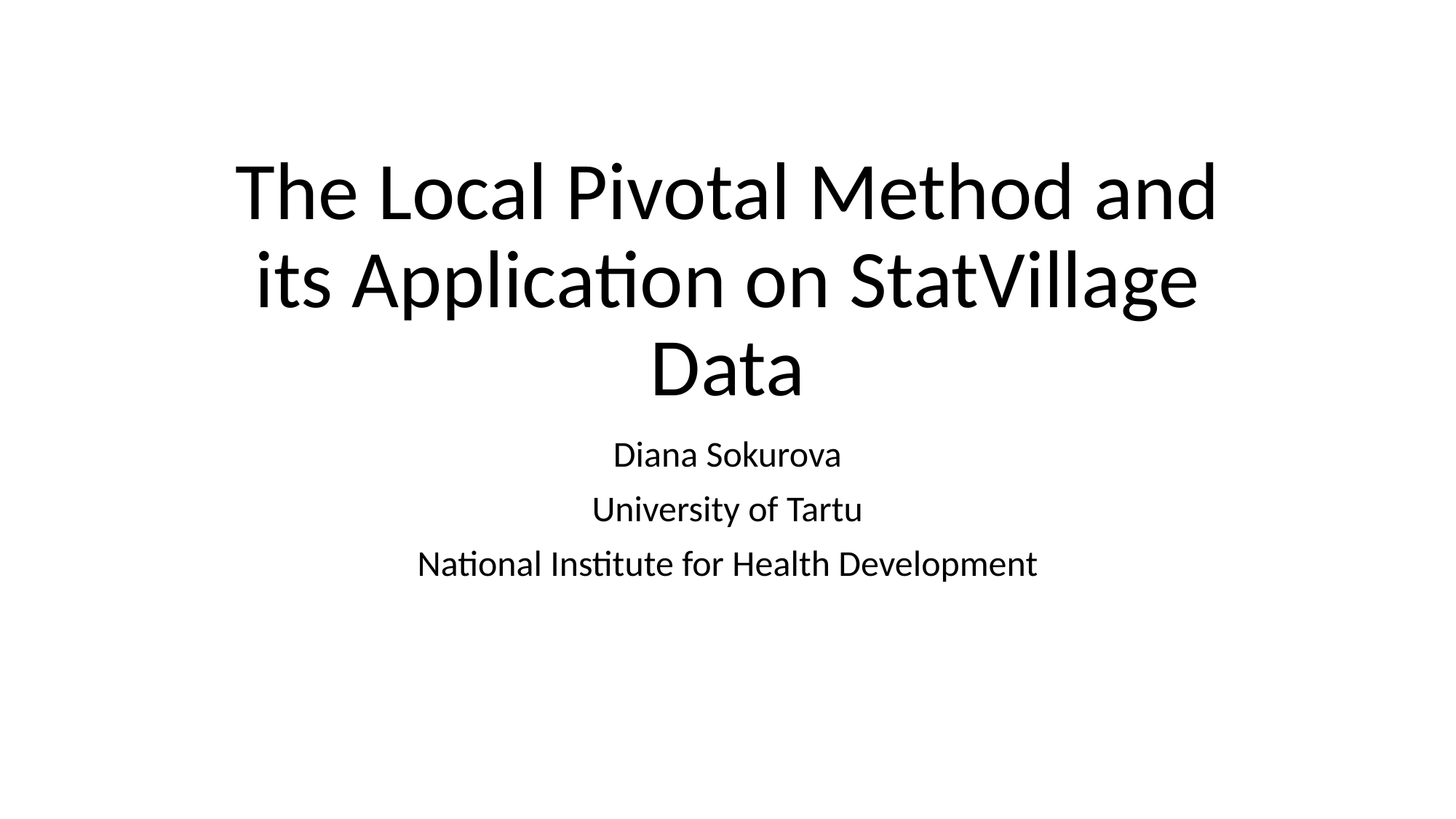

# The Local Pivotal Method and its Application on StatVillage Data
Diana Sokurova
University of Tartu
National Institute for Health Development